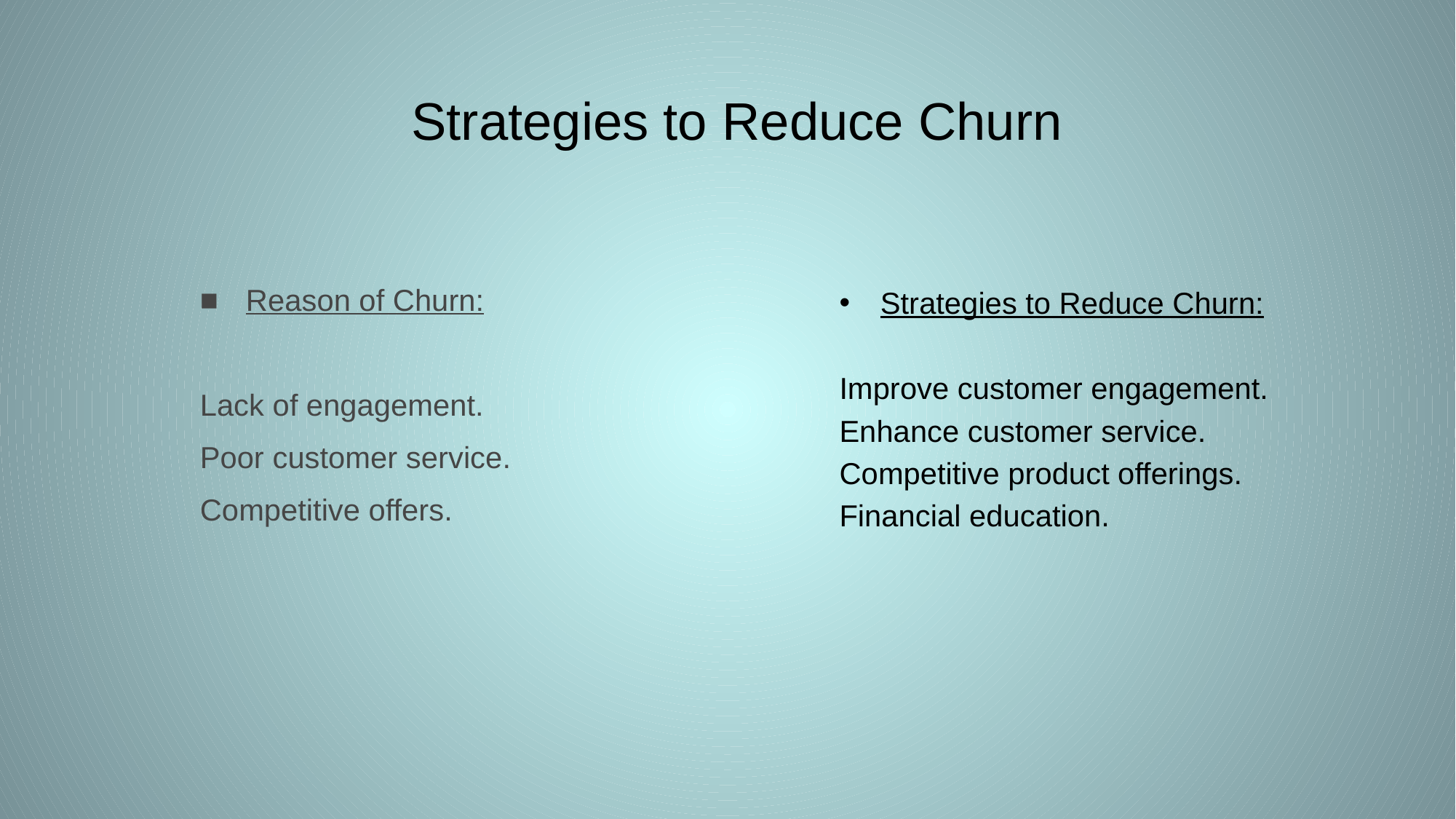

# Strategies to Reduce Churn
Reason of Churn:

Lack of engagement.
Poor customer service.
Competitive offers.
Strategies to Reduce Churn:

Improve customer engagement.
Enhance customer service.
Competitive product offerings.
Financial education.